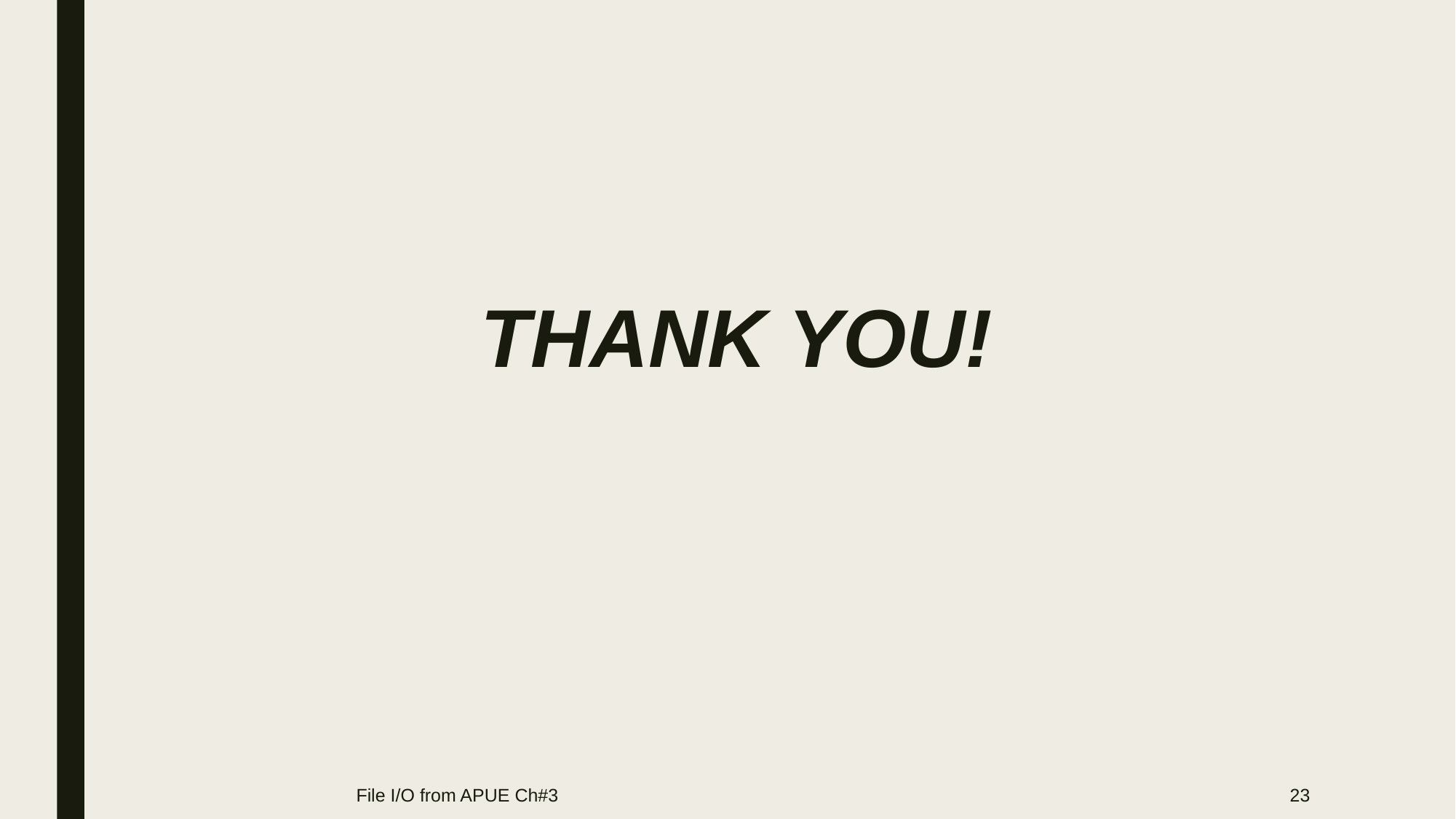

# THANK YOU!
File I/O from APUE Ch#3
23